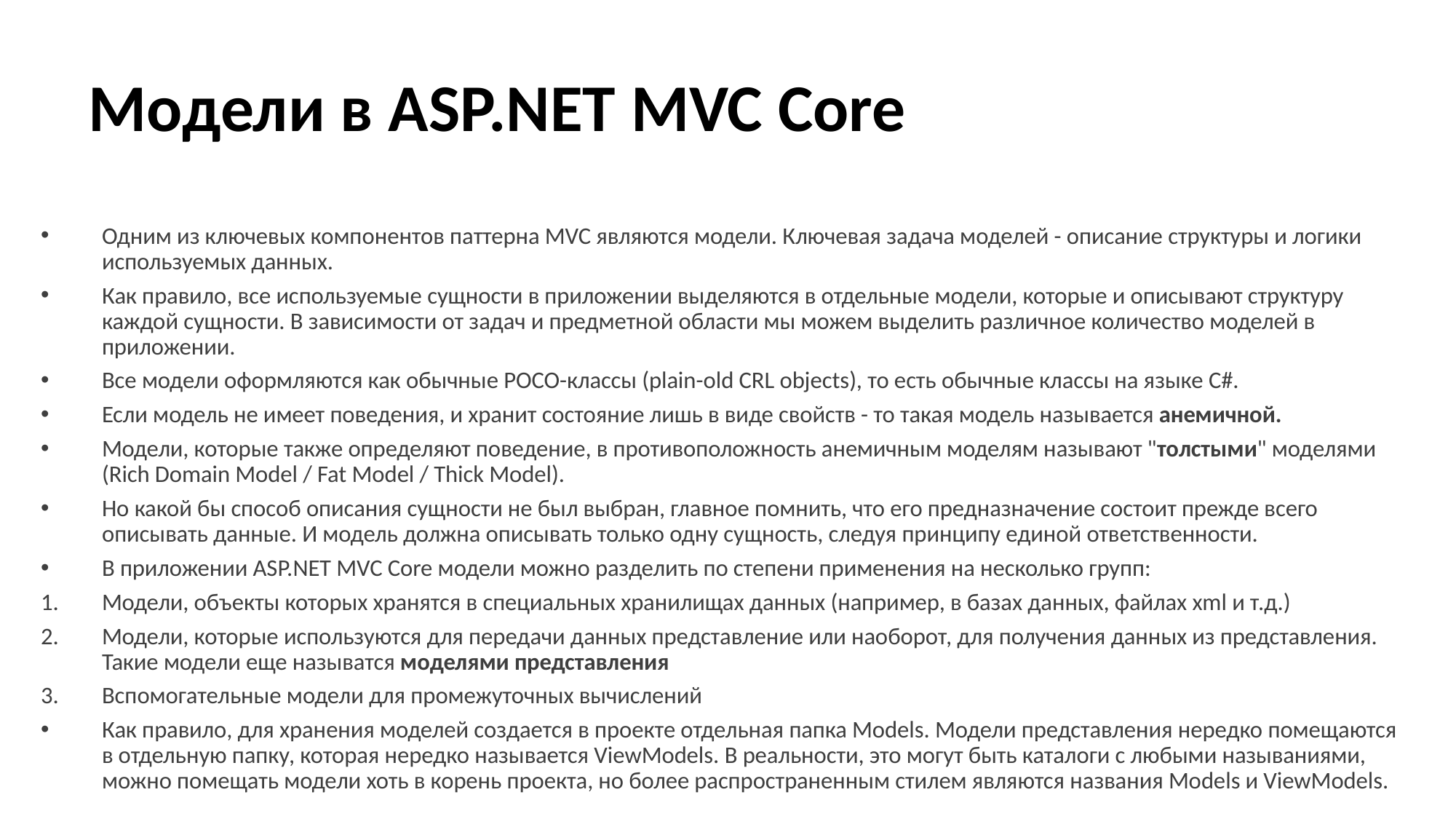

# Модели в ASP.NET MVC Core
Одним из ключевых компонентов паттерна MVC являются модели. Ключевая задача моделей - описание структуры и логики используемых данных.
Как правило, все используемые сущности в приложении выделяются в отдельные модели, которые и описывают структуру каждой сущности. В зависимости от задач и предметной области мы можем выделить различное количество моделей в приложении.
Все модели оформляются как обычные POCO-классы (plain-old CRL objects), то есть обычные классы на языке C#.
Если модель не имеет поведения, и хранит состояние лишь в виде свойств - то такая модель называется анемичной.
Модели, которые также определяют поведение, в противоположность анемичным моделям называют "толстыми" моделями (Rich Domain Model / Fat Model / Thick Model).
Но какой бы способ описания сущности не был выбран, главное помнить, что его предназначение состоит прежде всего описывать данные. И модель должна описывать только одну сущность, следуя принципу единой ответственности.
В приложении ASP.NET MVC Core модели можно разделить по степени применения на несколько групп:
Модели, объекты которых хранятся в специальных хранилищах данных (например, в базах данных, файлах xml и т.д.)
Модели, которые используются для передачи данных представление или наоборот, для получения данных из представления. Такие модели еще называтся моделями представления
Вспомогательные модели для промежуточных вычислений
Как правило, для хранения моделей создается в проекте отдельная папка Models. Модели представления нередко помещаются в отдельную папку, которая нередко называется ViewModels. В реальности, это могут быть каталоги с любыми называниями, можно помещать модели хоть в корень проекта, но более распространенным стилем являются названия Models и ViewModels.